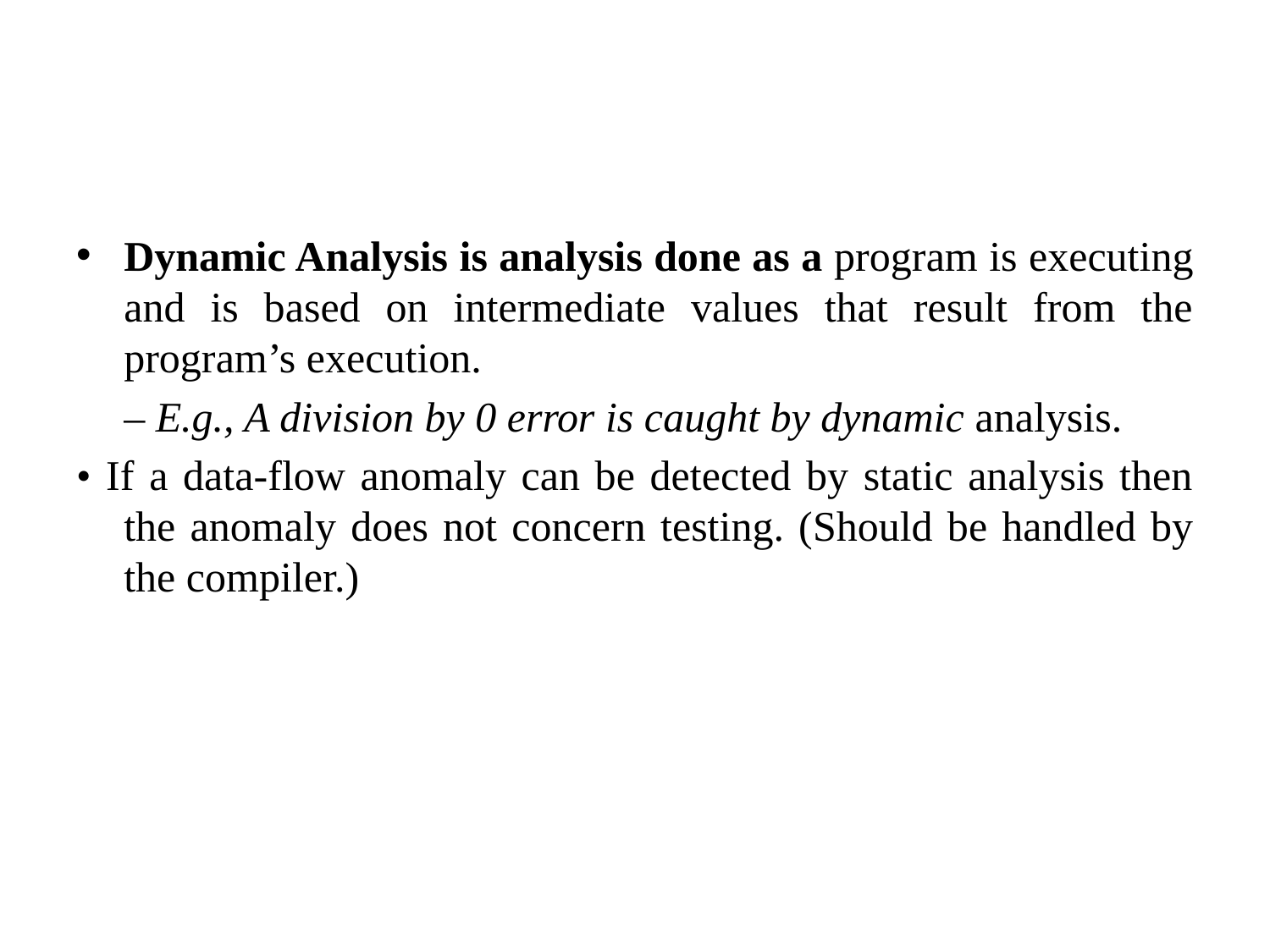

#
Dynamic Analysis is analysis done as a program is executing and is based on intermediate values that result from the program’s execution.
	– E.g., A division by 0 error is caught by dynamic analysis.
• If a data-flow anomaly can be detected by static analysis then the anomaly does not concern testing. (Should be handled by the compiler.)